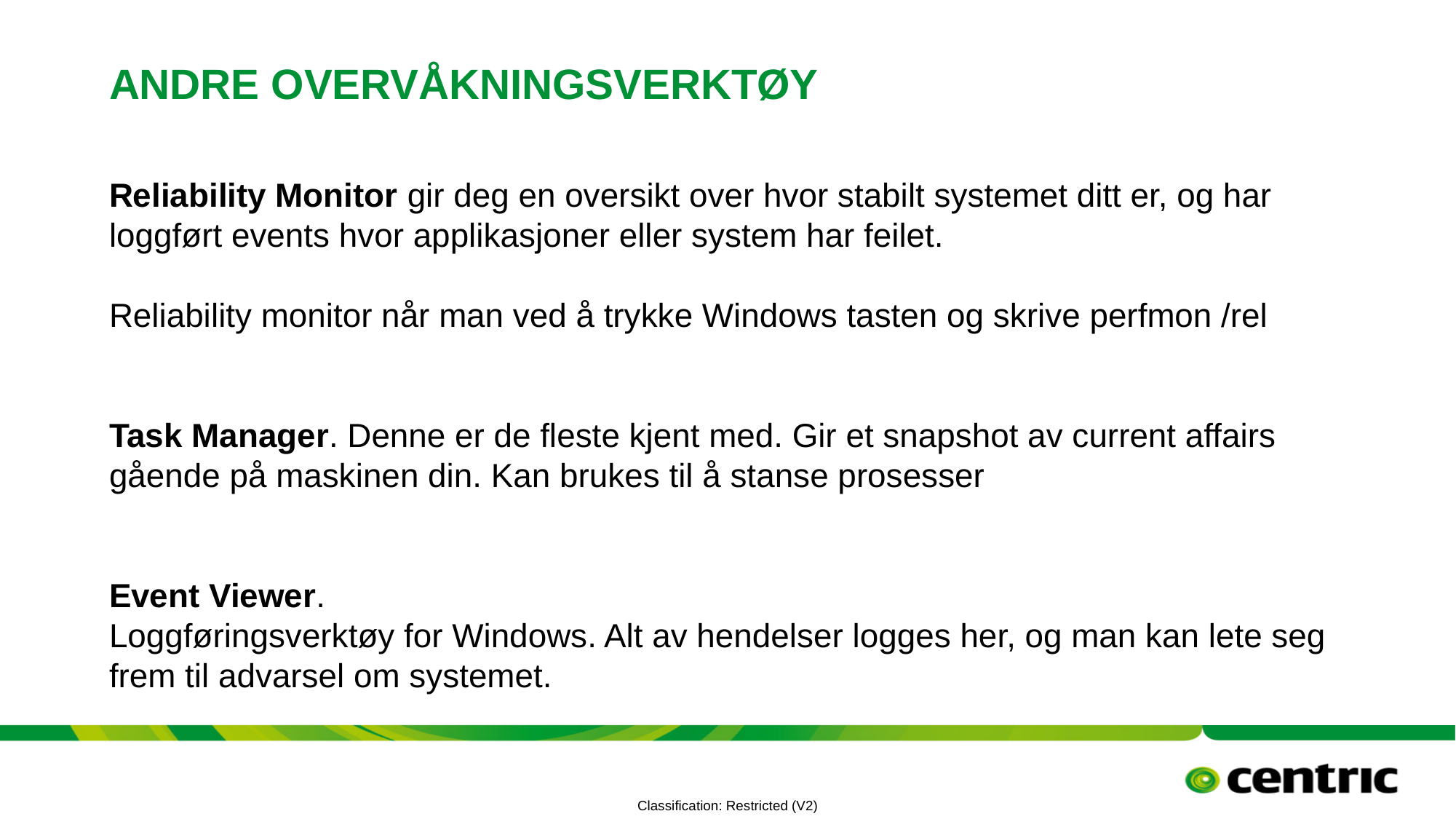

# Andre overvåkningsverktøy
Reliability Monitor gir deg en oversikt over hvor stabilt systemet ditt er, og har loggført events hvor applikasjoner eller system har feilet.

Reliability monitor når man ved å trykke Windows tasten og skrive perfmon /rel

Task Manager. Denne er de fleste kjent med. Gir et snapshot av current affairs gående på maskinen din. Kan brukes til å stanse prosesser

Event Viewer.
Loggføringsverktøy for Windows. Alt av hendelser logges her, og man kan lete seg frem til advarsel om systemet.